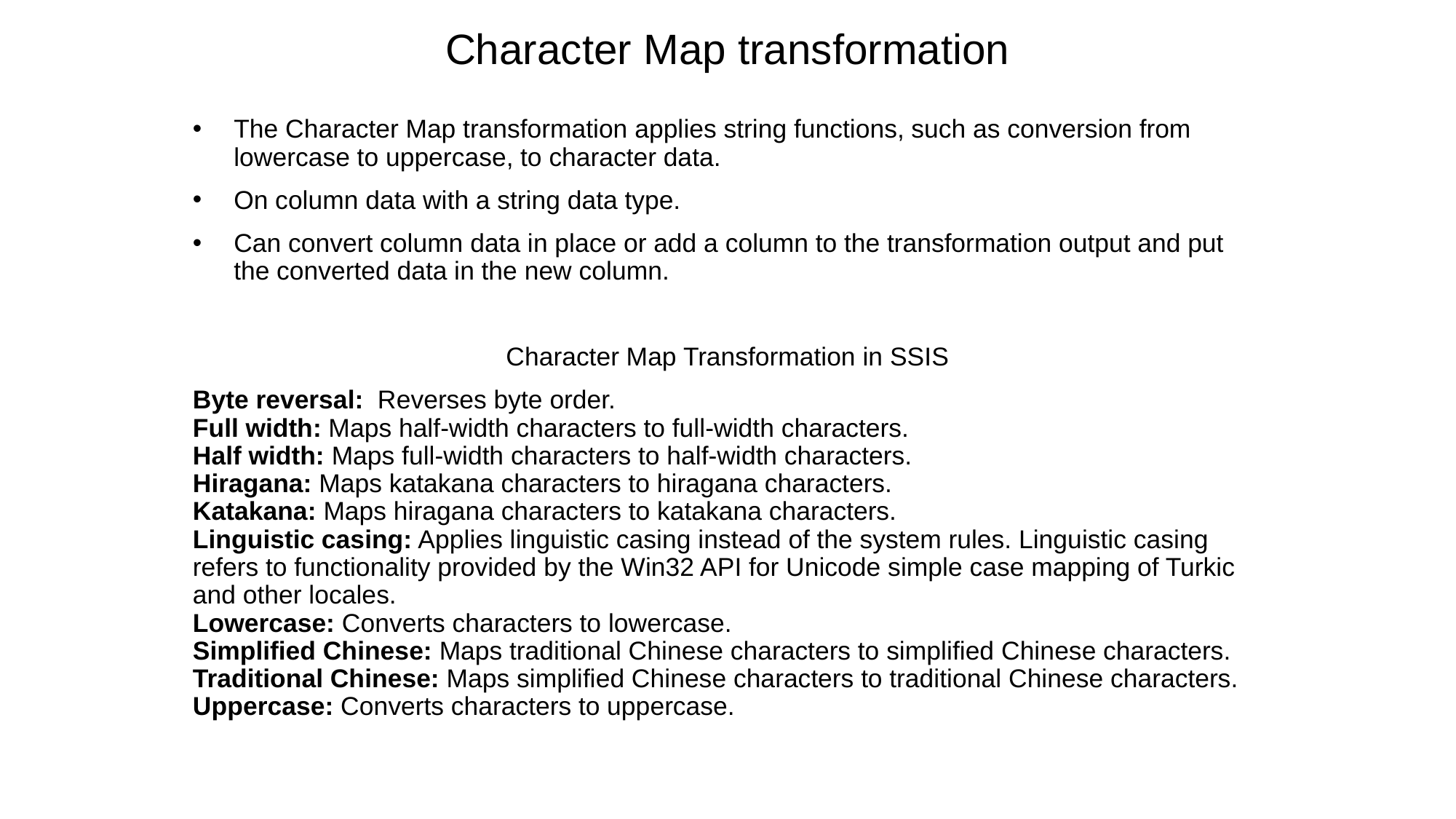

# Character Map transformation
The Character Map transformation applies string functions, such as conversion from lowercase to uppercase, to character data.
On column data with a string data type.
Can convert column data in place or add a column to the transformation output and put the converted data in the new column.

Character Map Transformation in SSIS
Byte reversal:  Reverses byte order.
Full width: Maps half-width characters to full-width characters.
Half width: Maps full-width characters to half-width characters.
Hiragana: Maps katakana characters to hiragana characters.
Katakana: Maps hiragana characters to katakana characters.
Linguistic casing: Applies linguistic casing instead of the system rules. Linguistic casing refers to functionality provided by the Win32 API for Unicode simple case mapping of Turkic and other locales.
Lowercase: Converts characters to lowercase.
Simplified Chinese: Maps traditional Chinese characters to simplified Chinese characters.
Traditional Chinese: Maps simplified Chinese characters to traditional Chinese characters.
Uppercase: Converts characters to uppercase.